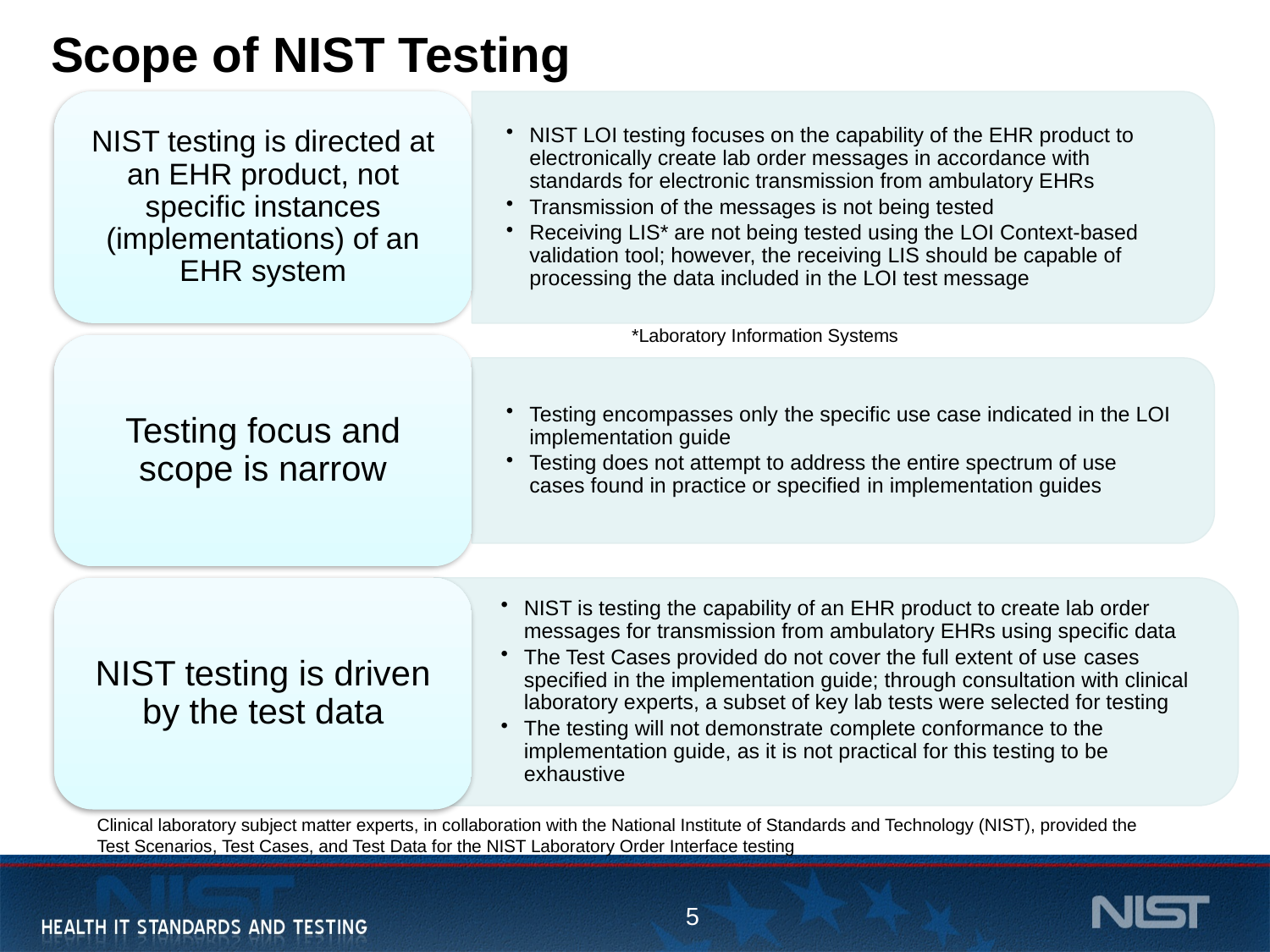

# Scope of NIST Testing
NIST testing is directed at an EHR product, not specific instances (implementations) of an EHR system
NIST LOI testing focuses on the capability of the EHR product to electronically create lab order messages in accordance with standards for electronic transmission from ambulatory EHRs
Transmission of the messages is not being tested
Receiving LIS* are not being tested using the LOI Context-based validation tool; however, the receiving LIS should be capable of processing the data included in the LOI test message
*Laboratory Information Systems
Testing focus and scope is narrow
Testing encompasses only the specific use case indicated in the LOI implementation guide
Testing does not attempt to address the entire spectrum of use cases found in practice or specified in implementation guides
NIST testing is driven by the test data
NIST is testing the capability of an EHR product to create lab order messages for transmission from ambulatory EHRs using specific data
The Test Cases provided do not cover the full extent of use cases specified in the implementation guide; through consultation with clinical laboratory experts, a subset of key lab tests were selected for testing
The testing will not demonstrate complete conformance to the implementation guide, as it is not practical for this testing to be exhaustive
Clinical laboratory subject matter experts, in collaboration with the National Institute of Standards and Technology (NIST), provided the Test Scenarios, Test Cases, and Test Data for the NIST Laboratory Order Interface testing
5